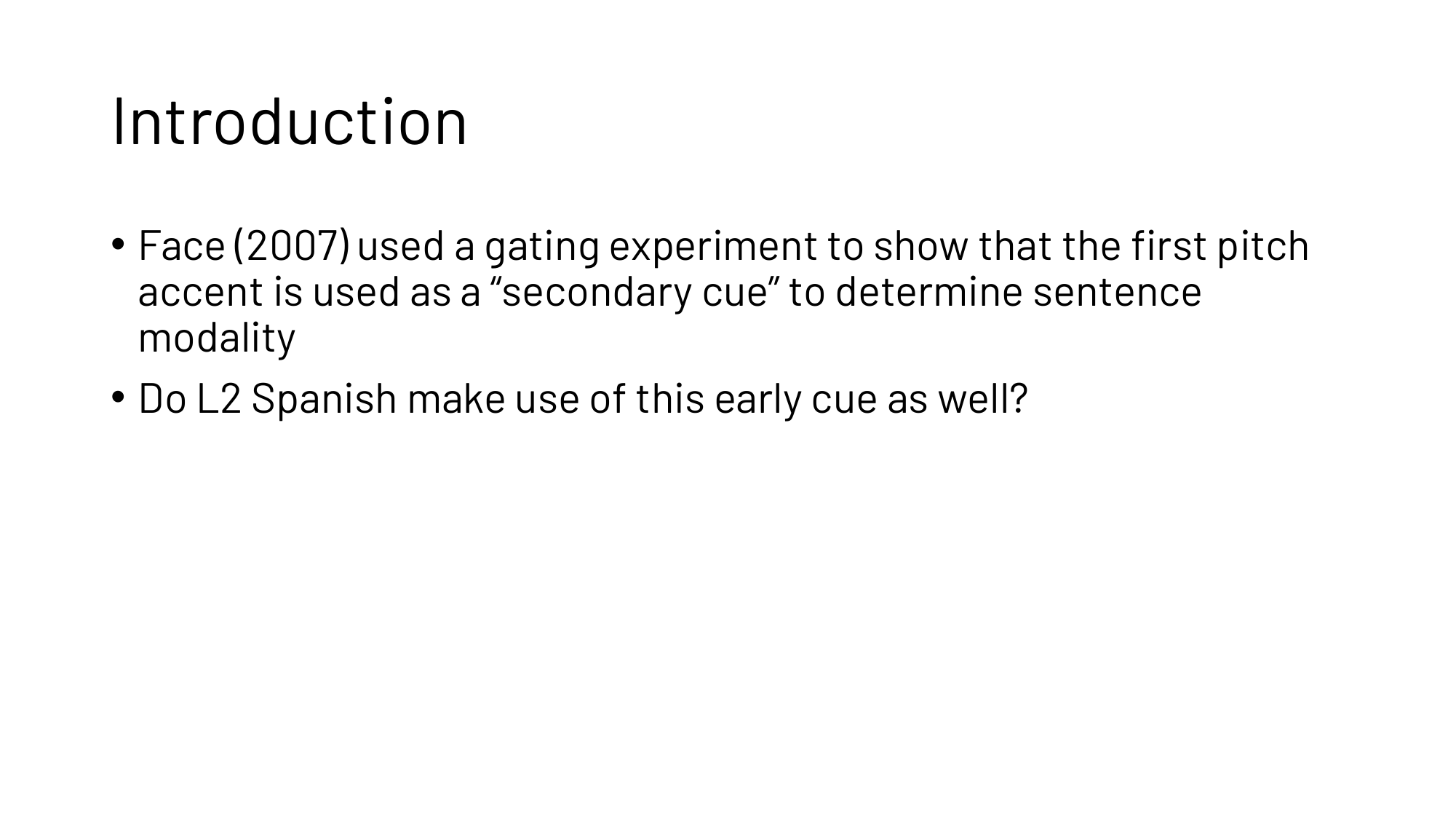

# Introduction
Face (2007) used a gating experiment to show that the first pitch accent is used as a “secondary cue” to determine sentence modality
Do L2 Spanish make use of this early cue as well?